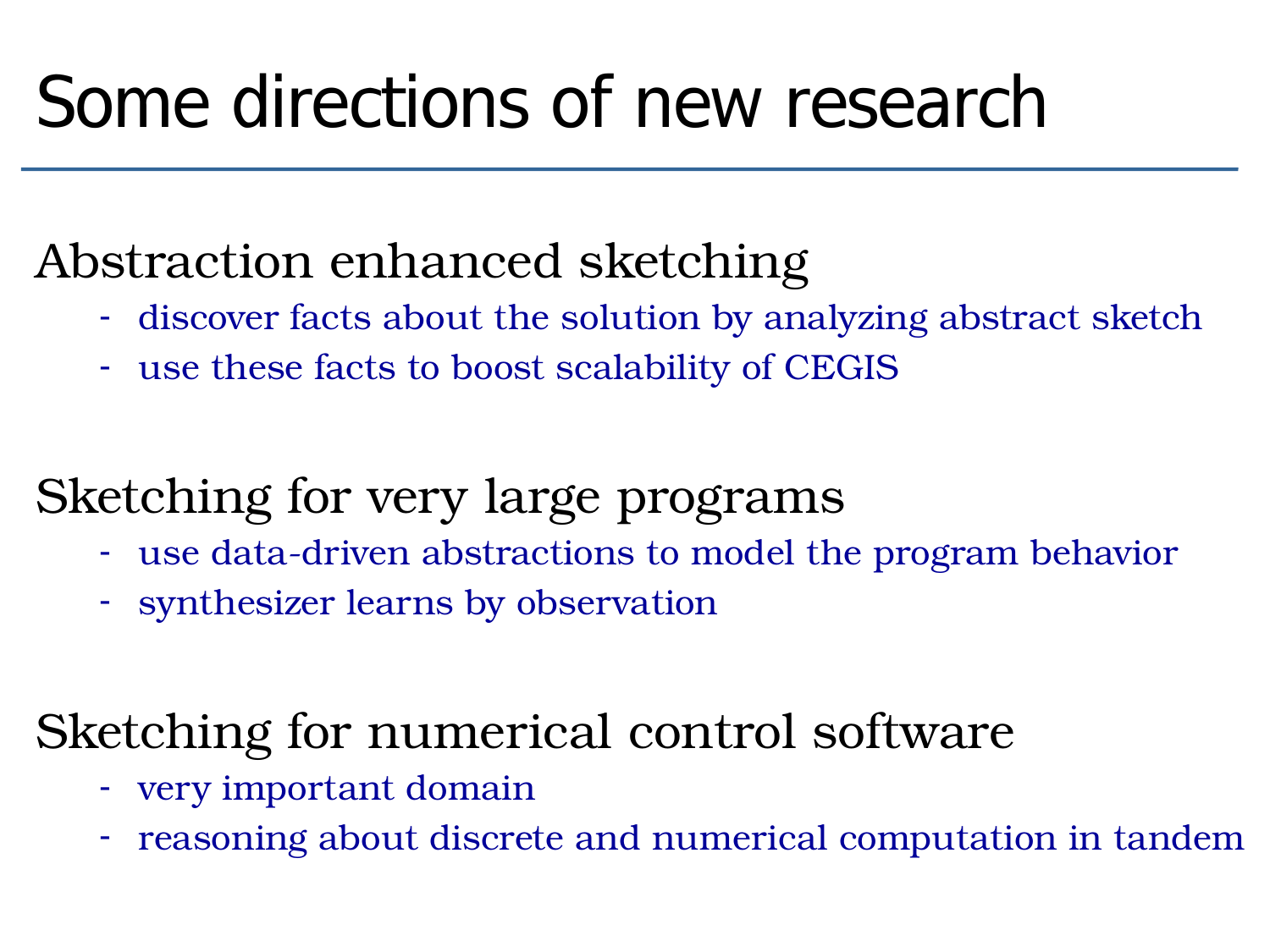

# Some directions of new research
Abstraction enhanced sketching
discover facts about the solution by analyzing abstract sketch
use these facts to boost scalability of CEGIS

Sketching for very large programs
use data-driven abstractions to model the program behavior
synthesizer learns by observation

Sketching for numerical control software
very important domain
reasoning about discrete and numerical computation in tandem